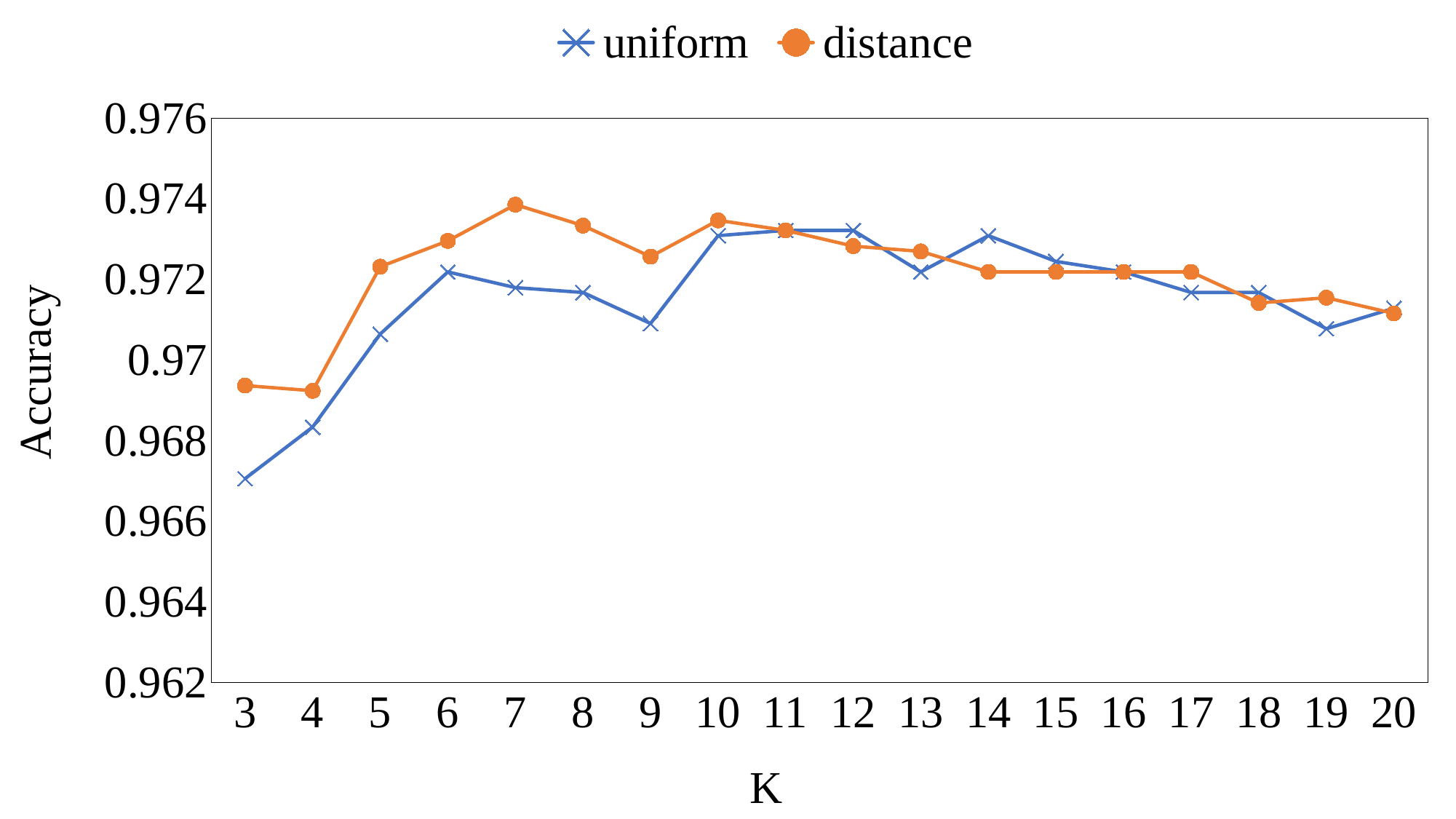

### Chart

| Category | uniform | distance |
|---|---|---|
| 3 | 0.96705 | 0.96936 |
| 4 | 0.96833 | 0.96923 |
| 5 | 0.97064 | 0.97231 |
| 6 | 0.97218 | 0.97295 |
| 7 | 0.97179 | 0.97385 |
| 8 | 0.97167 | 0.97333 |
| 9 | 0.9709 | 0.97256 |
| 10 | 0.97308 | 0.97346 |
| 11 | 0.97321 | 0.97321 |
| 12 | 0.97321 | 0.97282 |
| 13 | 0.97218 | 0.97269 |
| 14 | 0.97308 | 0.97218 |
| 15 | 0.97244 | 0.97218 |
| 16 | 0.97218 | 0.97218 |
| 17 | 0.97167 | 0.97218 |
| 18 | 0.97167 | 0.97141 |
| 19 | 0.97077 | 0.97154 |
| 20 | 0.97128 | 0.97115 |
Accuracy
K